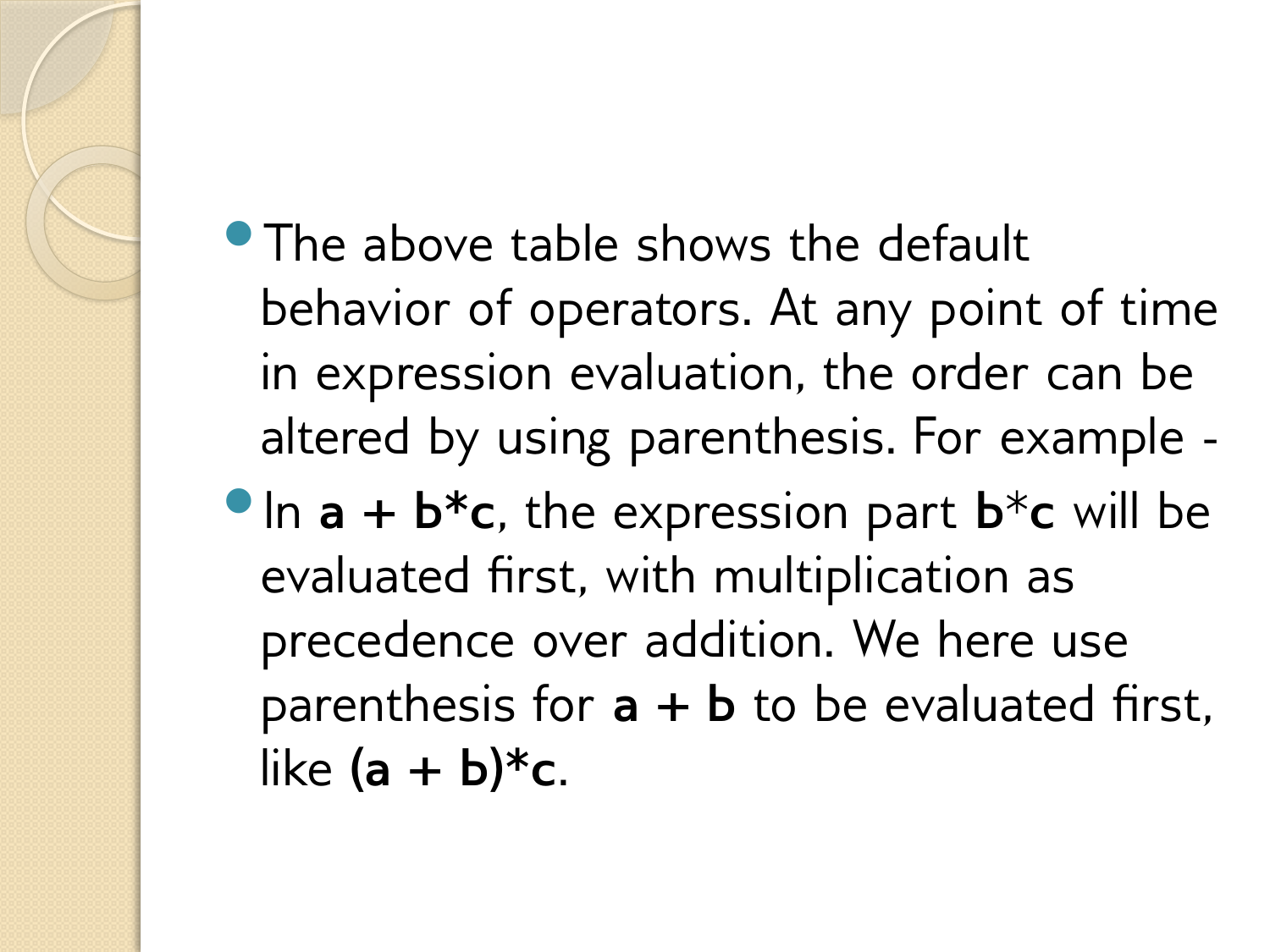

#
The above table shows the default behavior of operators. At any point of time in expression evaluation, the order can be altered by using parenthesis. For example −
In a + b*c, the expression part b*c will be evaluated first, with multiplication as precedence over addition. We here use parenthesis for a + b to be evaluated first, like (a + b)*c.